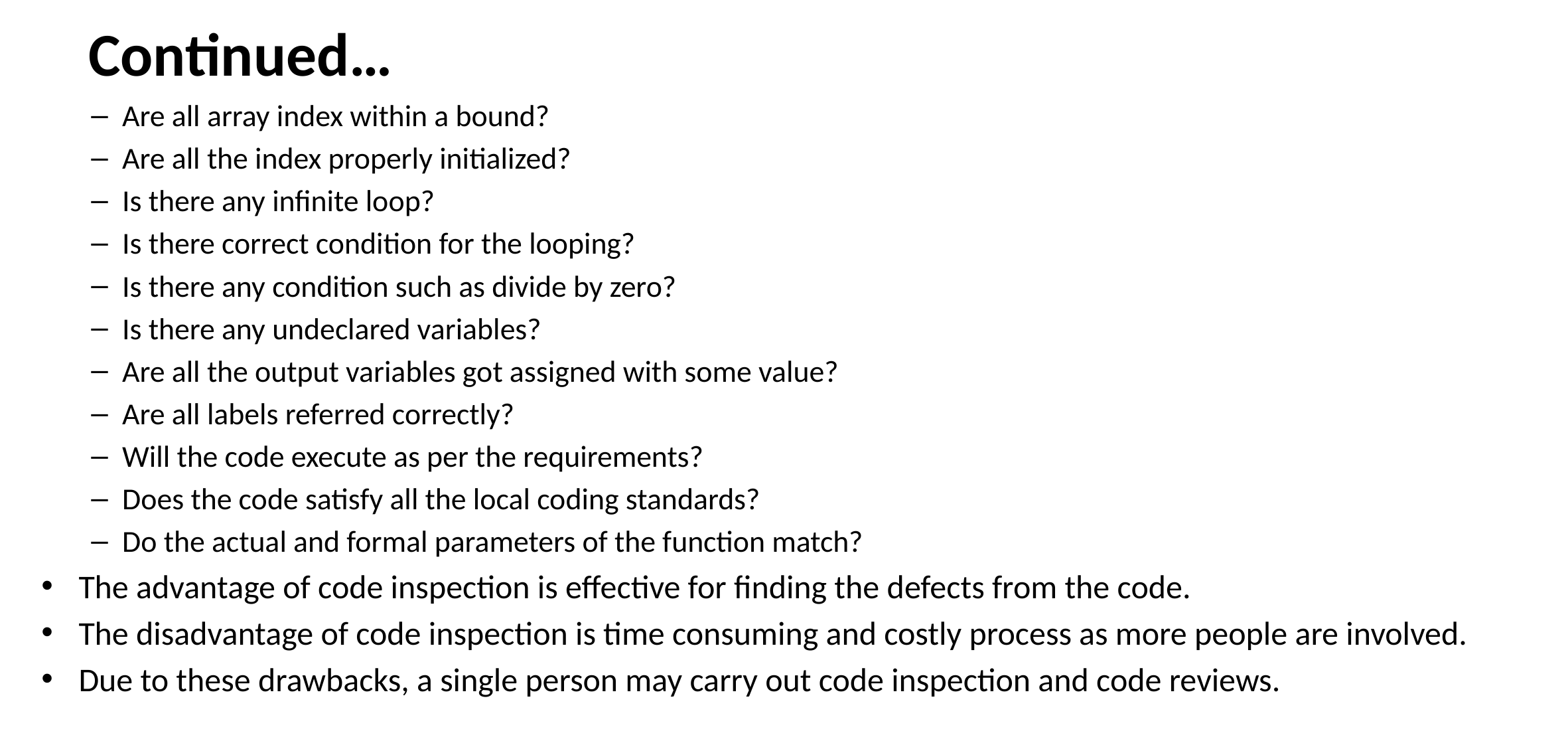

# Continued…
Are all array index within a bound?
Are all the index properly initialized?
Is there any infinite loop?
Is there correct condition for the looping?
Is there any condition such as divide by zero?
Is there any undeclared variables?
Are all the output variables got assigned with some value?
Are all labels referred correctly?
Will the code execute as per the requirements?
Does the code satisfy all the local coding standards?
Do the actual and formal parameters of the function match?
The advantage of code inspection is effective for finding the defects from the code.
The disadvantage of code inspection is time consuming and costly process as more people are involved.
Due to these drawbacks, a single person may carry out code inspection and code reviews.